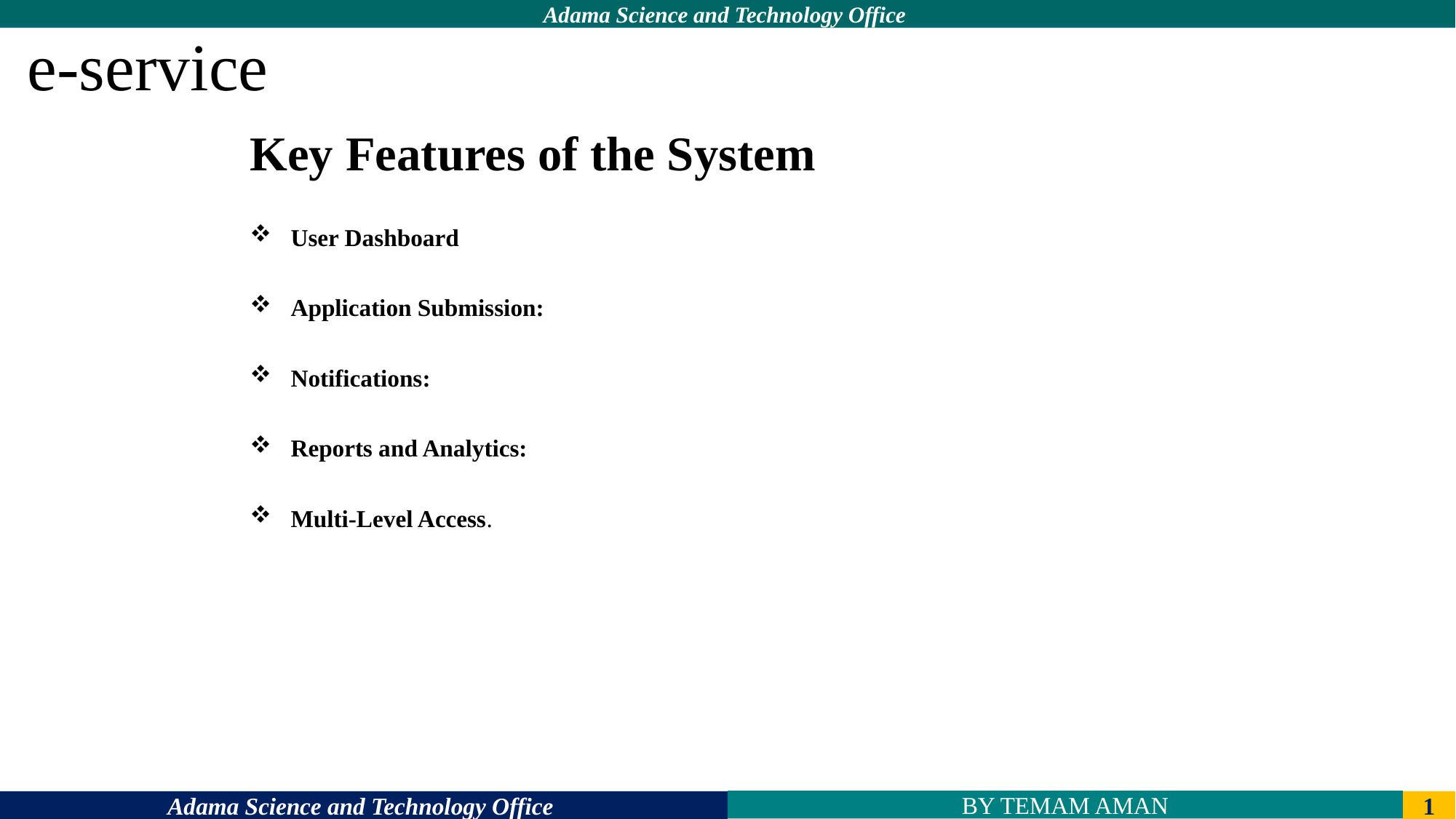

e-service
Key Features of the System
User Dashboard
Application Submission:
Notifications:
Reports and Analytics:
Multi-Level Access.